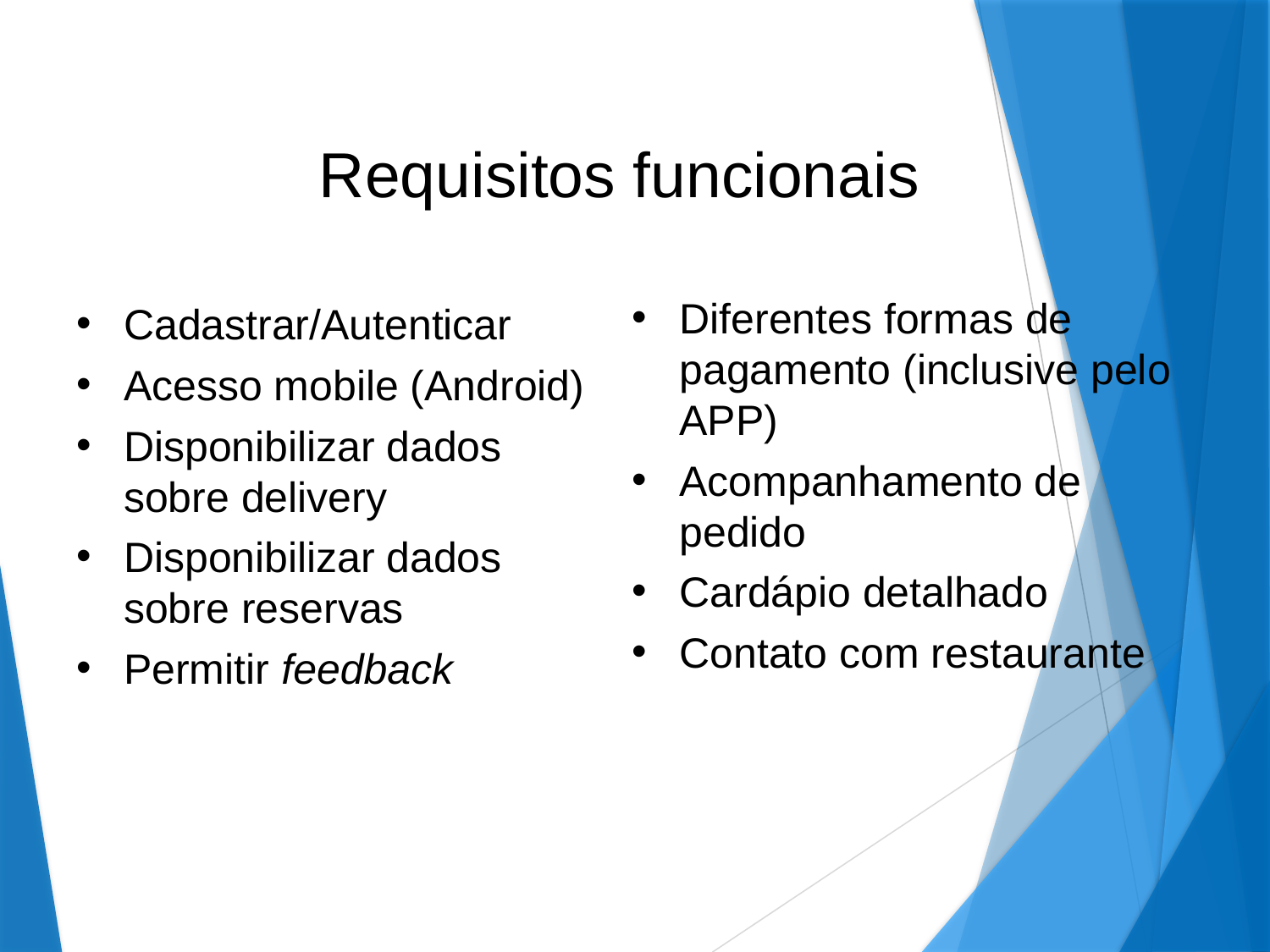

# Requisitos funcionais

Diferentes formas de pagamento (inclusive pelo APP)
Acompanhamento de pedido
Cardápio detalhado
Contato com restaurante

Cadastrar/Autenticar
Acesso mobile (Android)
Disponibilizar dados sobre delivery
Disponibilizar dados sobre reservas
Permitir feedback